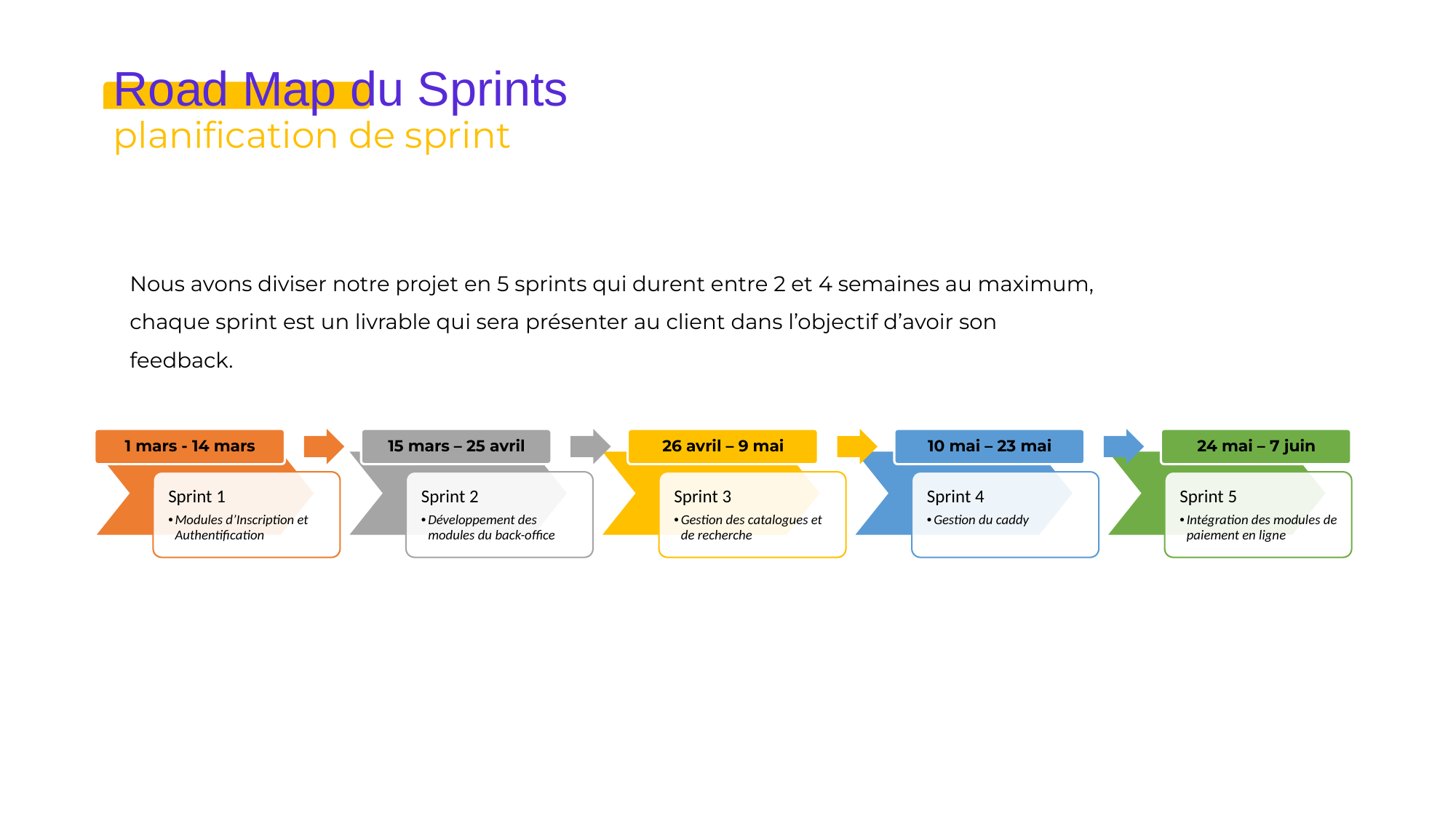

Road Map du Sprints
planification de sprint
Nous avons diviser notre projet en 5 sprints qui durent entre 2 et 4 semaines au maximum, chaque sprint est un livrable qui sera présenter au client dans l’objectif d’avoir son feedback.
INSURANCE REFERENCE
Sprint 1
Modules d’Inscription et Authentification
Sprint 2
Développement des modules du back-office
Sprint 3
Gestion des catalogues et de recherche
Sprint 4
Gestion du caddy
Sprint 5
Intégration des modules de paiement en ligne
1 mars - 14 mars

15 mars – 25 avril

26 avril – 9 mai

10 mai – 23 mai

24 mai – 7 juin